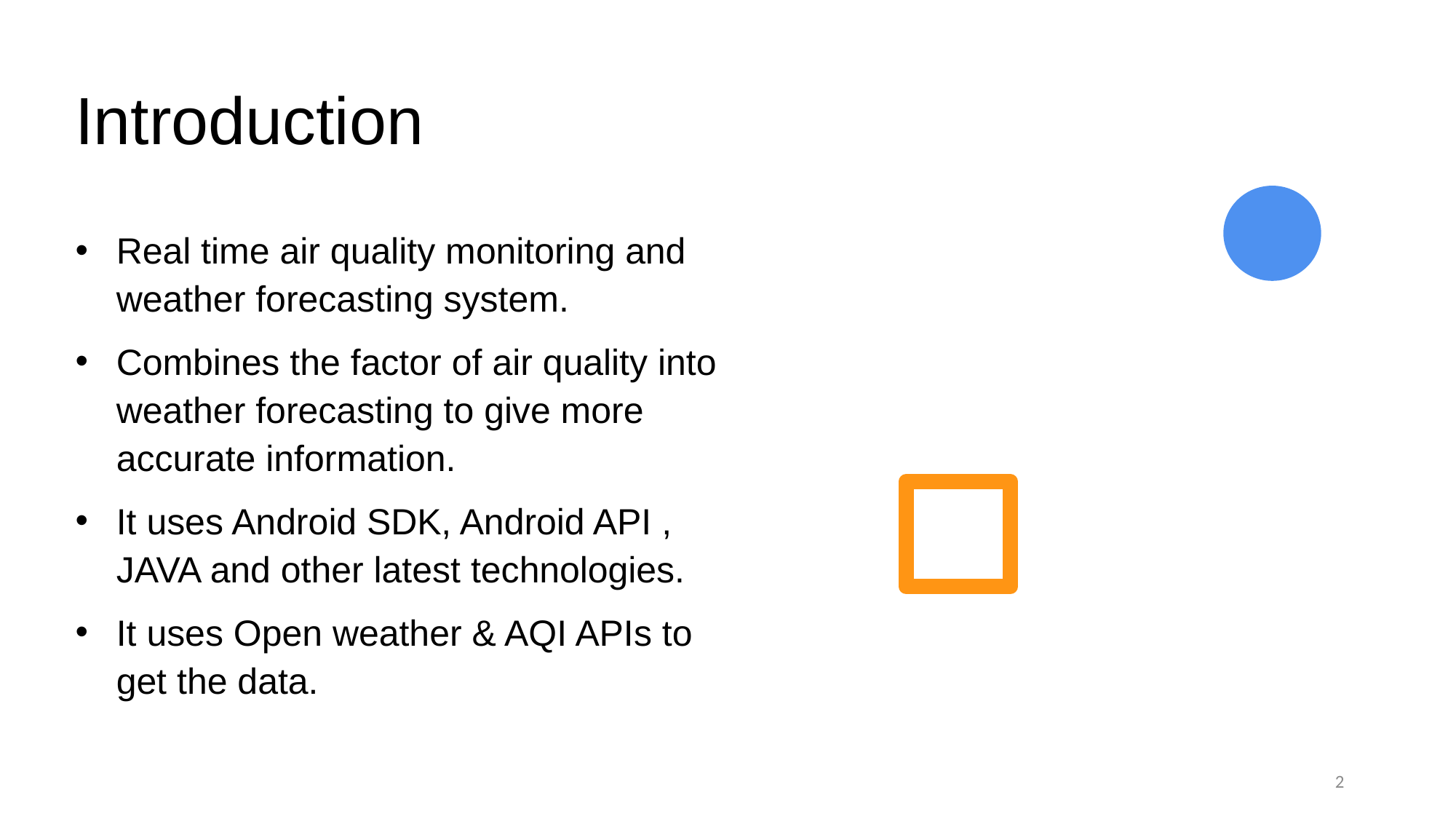

# Introduction
Real time air quality monitoring and weather forecasting system.
Combines the factor of air quality into weather forecasting to give more accurate information.
It uses Android SDK, Android API , JAVA and other latest technologies.
It uses Open weather & AQI APIs to get the data.

2